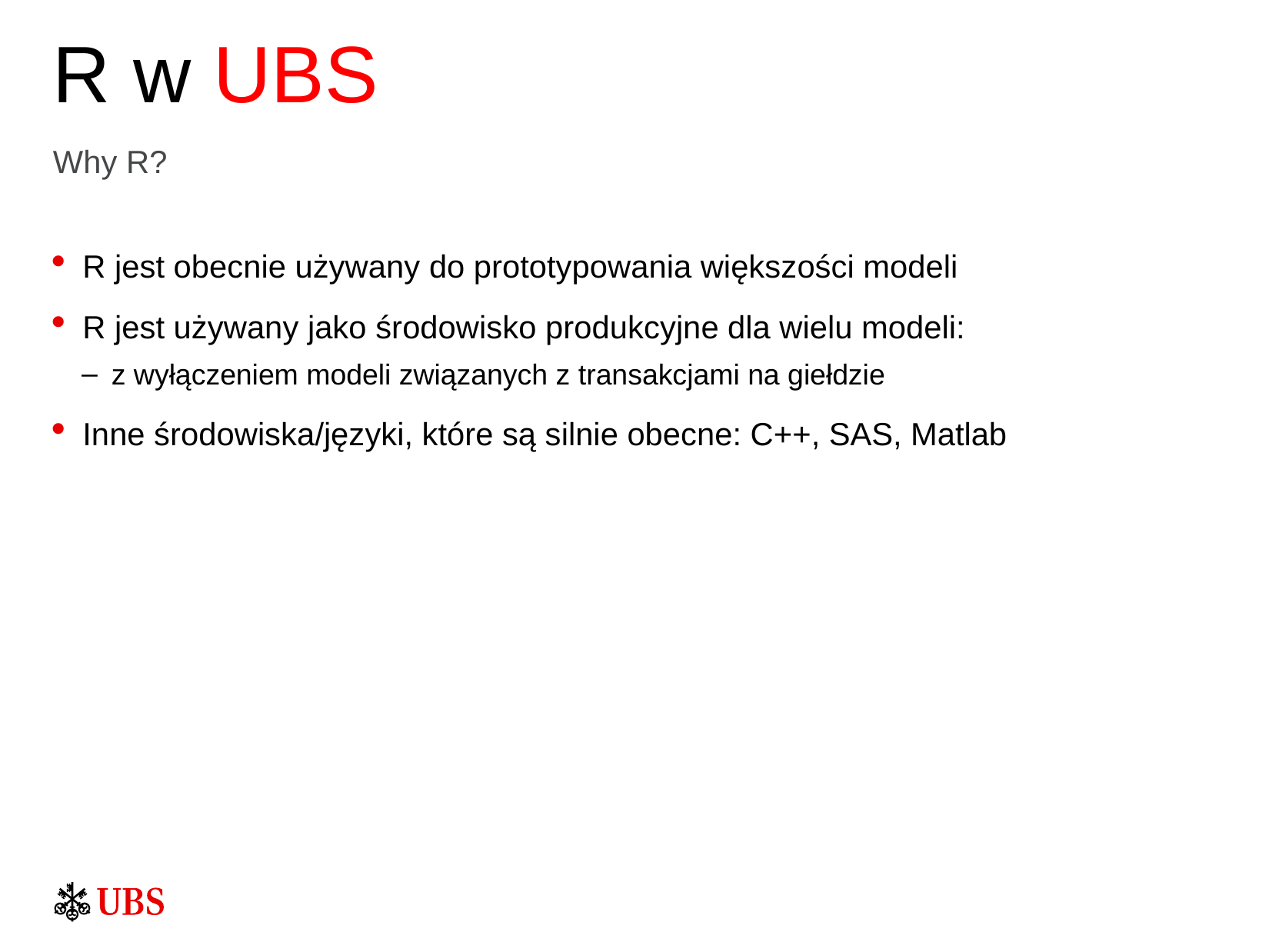

# R w UBS
Why R?
R jest obecnie używany do prototypowania większości modeli
R jest używany jako środowisko produkcyjne dla wielu modeli:
z wyłączeniem modeli związanych z transakcjami na giełdzie
Inne środowiska/języki, które są silnie obecne: C++, SAS, Matlab